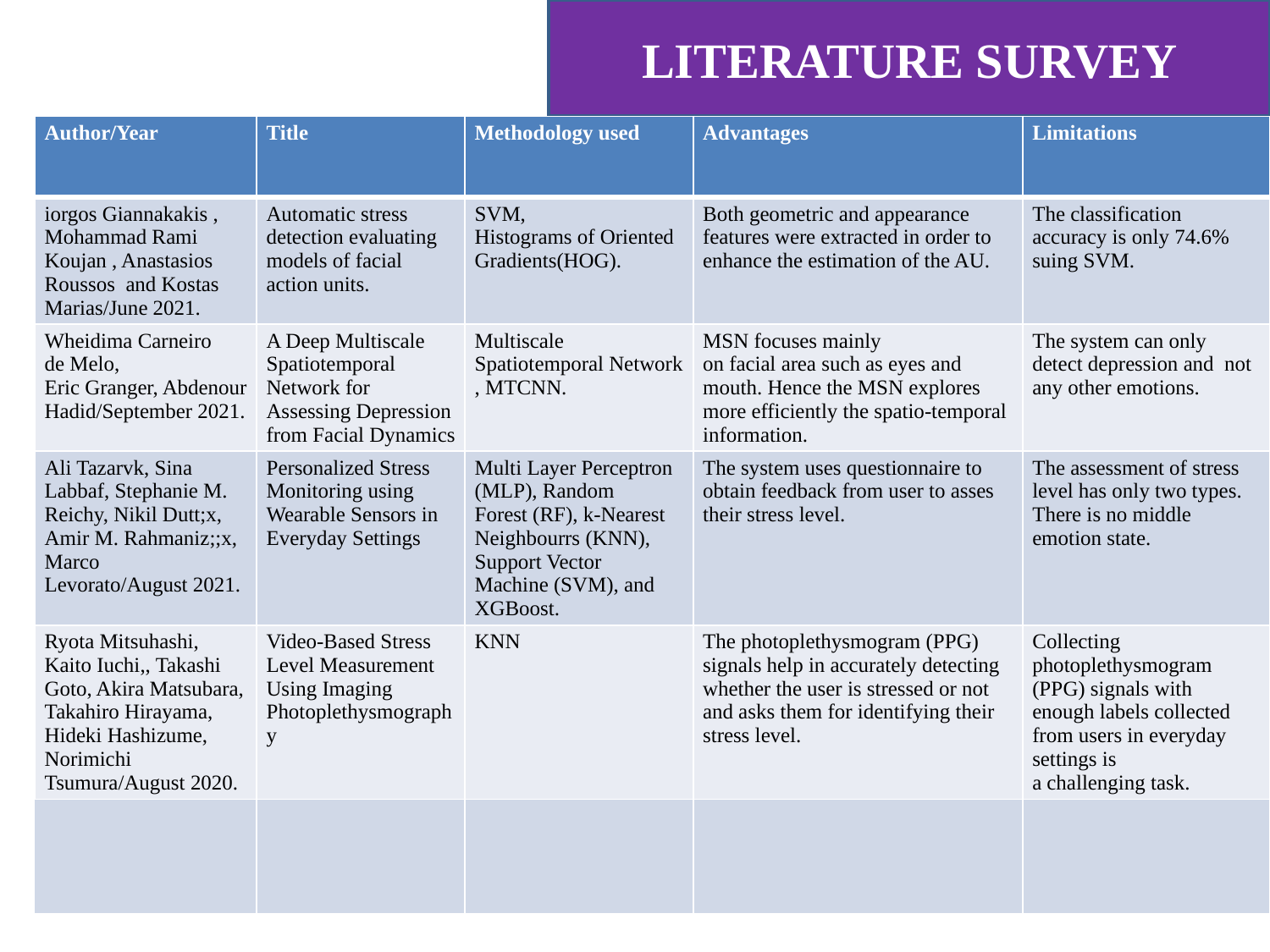

LITERATURE SURVEY

| Author/Year | Title | Methodology used | Advantages | Limitations |
| --- | --- | --- | --- | --- |
| iorgos Giannakakis , Mohammad Rami Koujan , Anastasios Roussos and Kostas Marias/June 2021. | Automatic stress detection evaluating models of facial action units. | SVM, Histograms of Oriented Gradients(HOG). | Both geometric and appearance features were extracted in order to enhance the estimation of the AU. | The classification accuracy is only 74.6% suing SVM. |
| Wheidima Carneiro de Melo, Eric Granger, Abdenour Hadid/September 2021. | A Deep Multiscale Spatiotemporal Network for Assessing Depression from Facial Dynamics | Multiscale Spatiotemporal Network , MTCNN. | MSN focuses mainly on facial area such as eyes and mouth. Hence the MSN explores more efficiently the spatio-temporal information. | The system can only detect depression and not any other emotions. |
| Ali Tazarvk, Sina Labbaf, Stephanie M. Reichy, Nikil Dutt;x, Amir M. Rahmaniz;;x, Marco Levorato/August 2021. | Personalized Stress Monitoring using Wearable Sensors in Everyday Settings | Multi Layer Perceptron (MLP), Random Forest (RF), k-Nearest Neighbourrs (KNN), Support Vector Machine (SVM), and XGBoost. | The system uses questionnaire to obtain feedback from user to asses their stress level. | The assessment of stress level has only two types. There is no middle emotion state. |
| Ryota Mitsuhashi, Kaito Iuchi,, Takashi Goto, Akira Matsubara, Takahiro Hirayama, Hideki Hashizume, Norimichi Tsumura/August 2020. | Video-Based Stress Level Measurement Using Imaging Photoplethysmography | KNN | The photoplethysmogram (PPG) signals help in accurately detecting whether the user is stressed or not and asks them for identifying their stress level. | Collecting photoplethysmogram (PPG) signals with enough labels collected from users in everyday settings is a challenging task. |
|  |  |  |  |  |